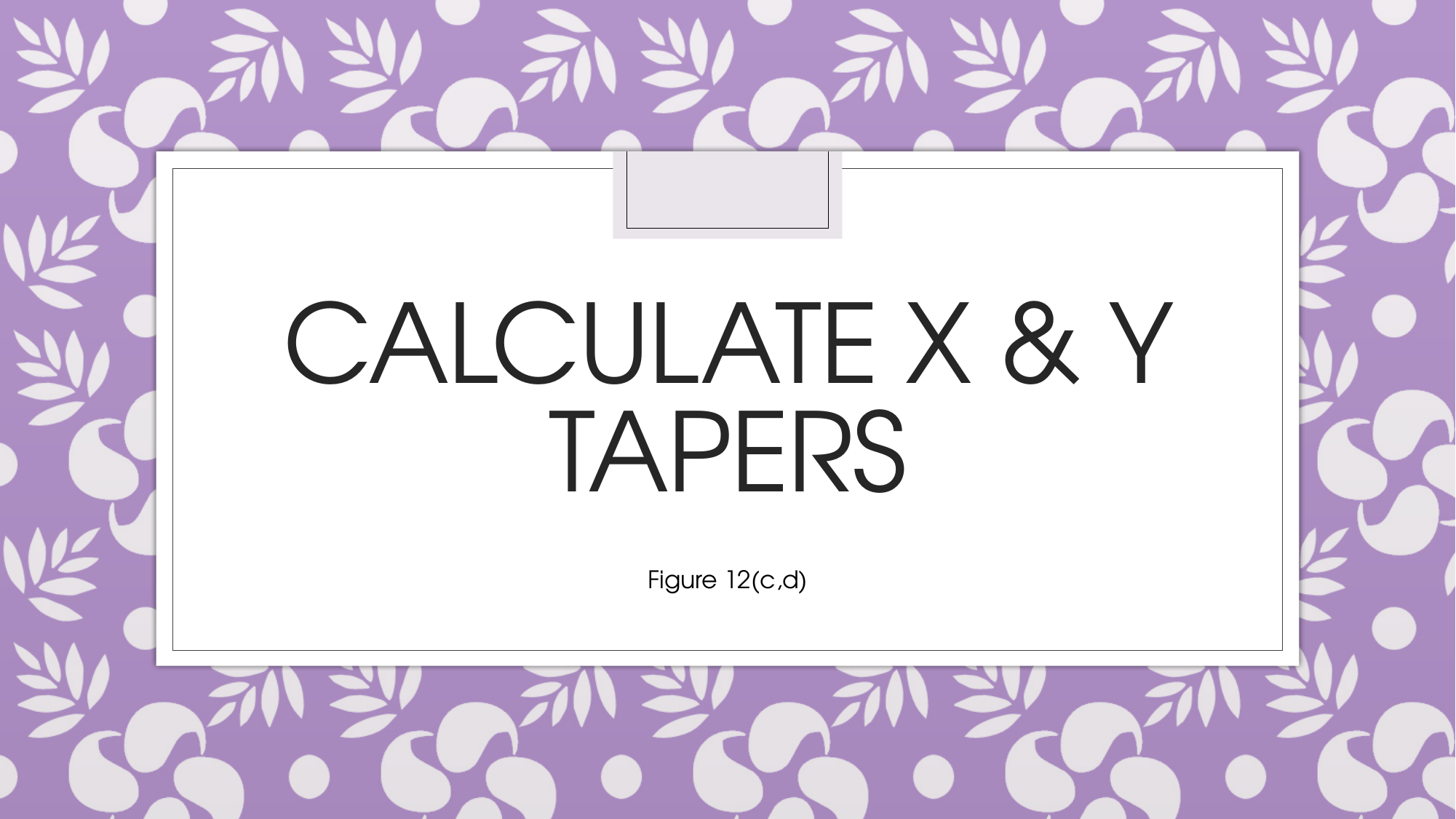

# Calculate X & Y Tapers
Figure 12(c,d)